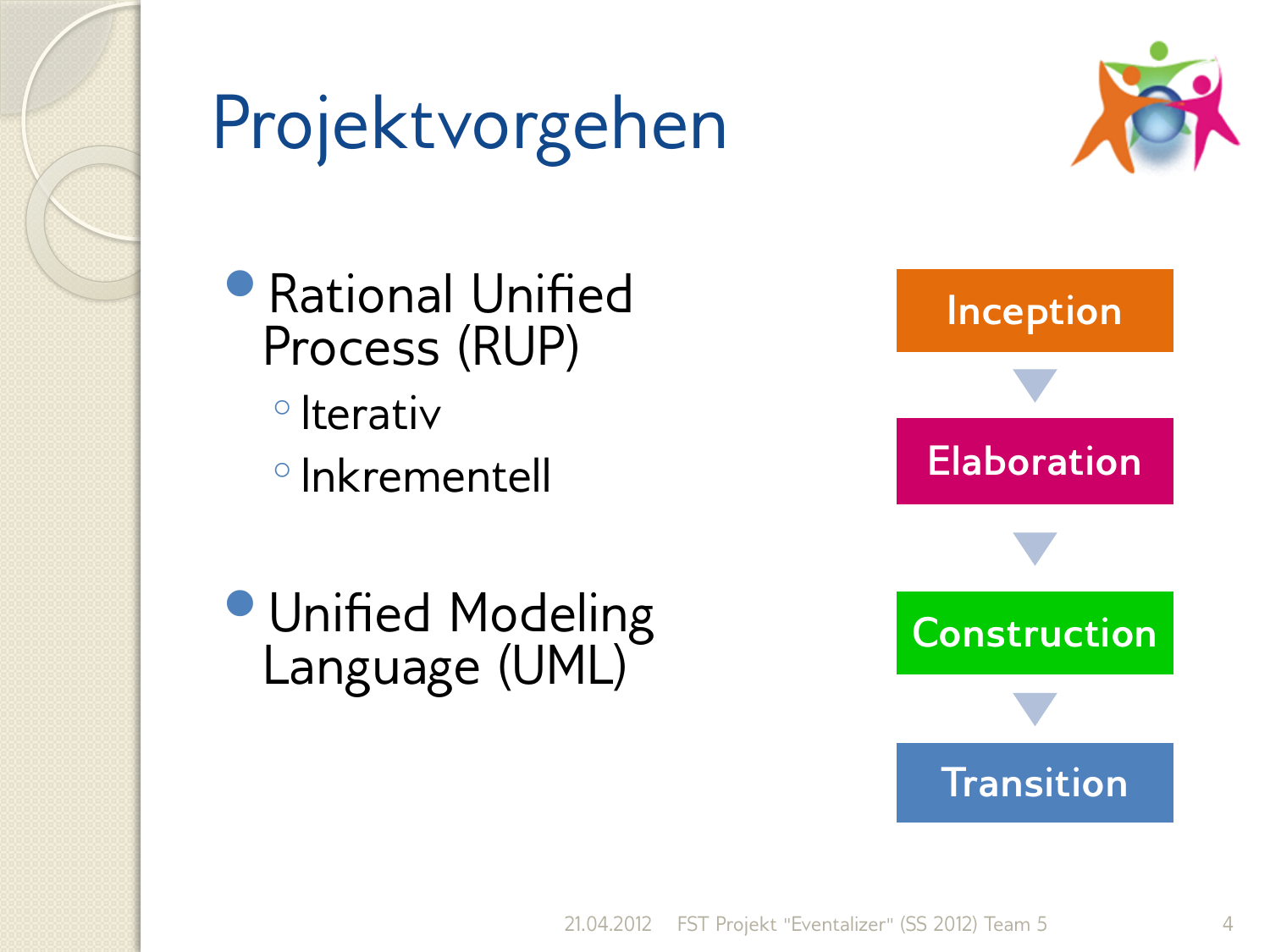

# Projektvorgehen
Inception
Elaboration
Construction
Transition

Rational Unified
Process (RUP)
Iterativ
Inkrementell

Unified Modeling
Language (UML)
21.04.2012
FST Projekt "Eventalizer" (SS 2012) Team 5
4